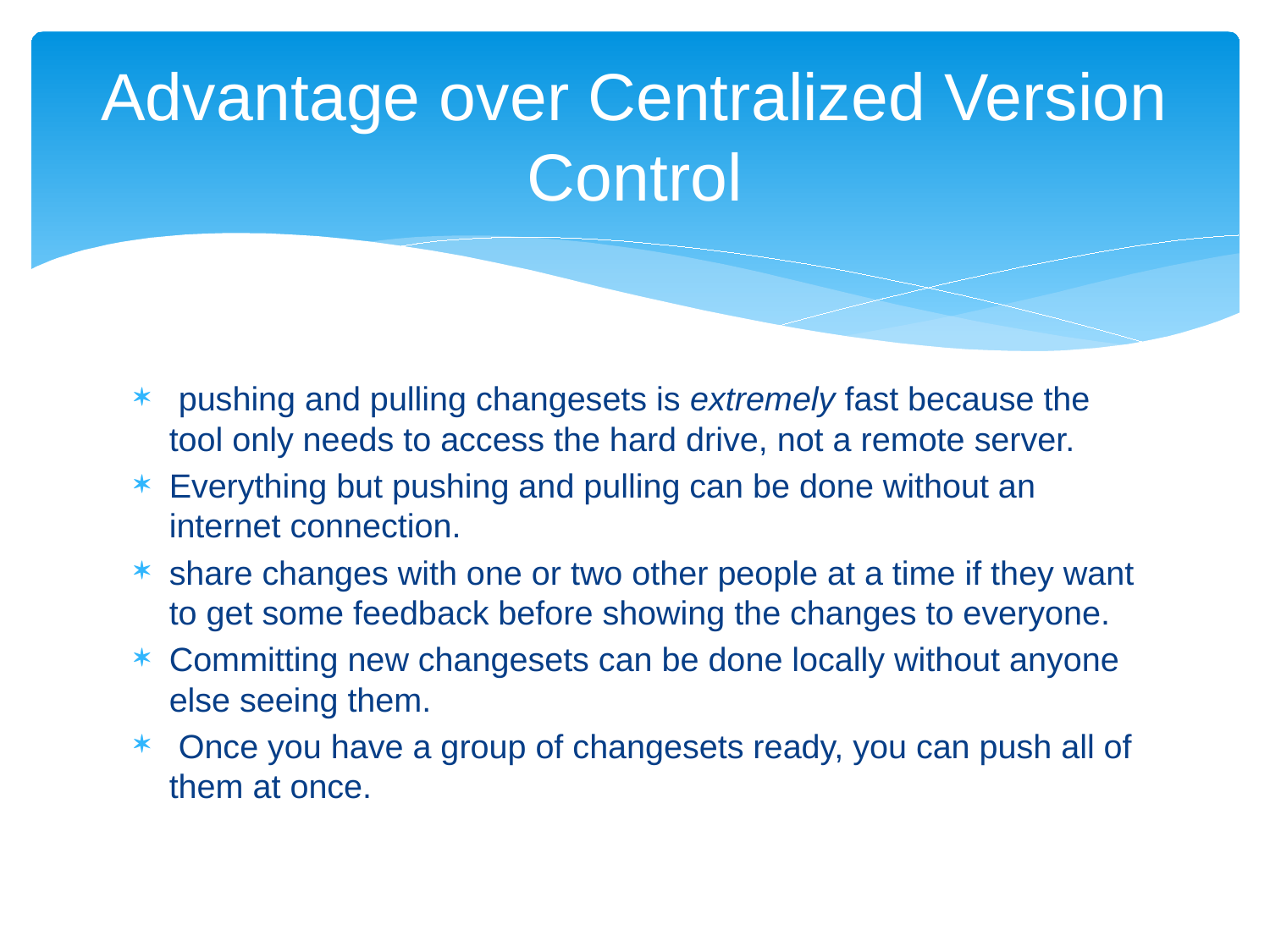

# Advantage over Centralized Version Control
 pushing and pulling changesets is extremely fast because the tool only needs to access the hard drive, not a remote server.
Everything but pushing and pulling can be done without an internet connection.
share changes with one or two other people at a time if they want to get some feedback before showing the changes to everyone.
Committing new changesets can be done locally without anyone else seeing them.
 Once you have a group of changesets ready, you can push all of them at once.